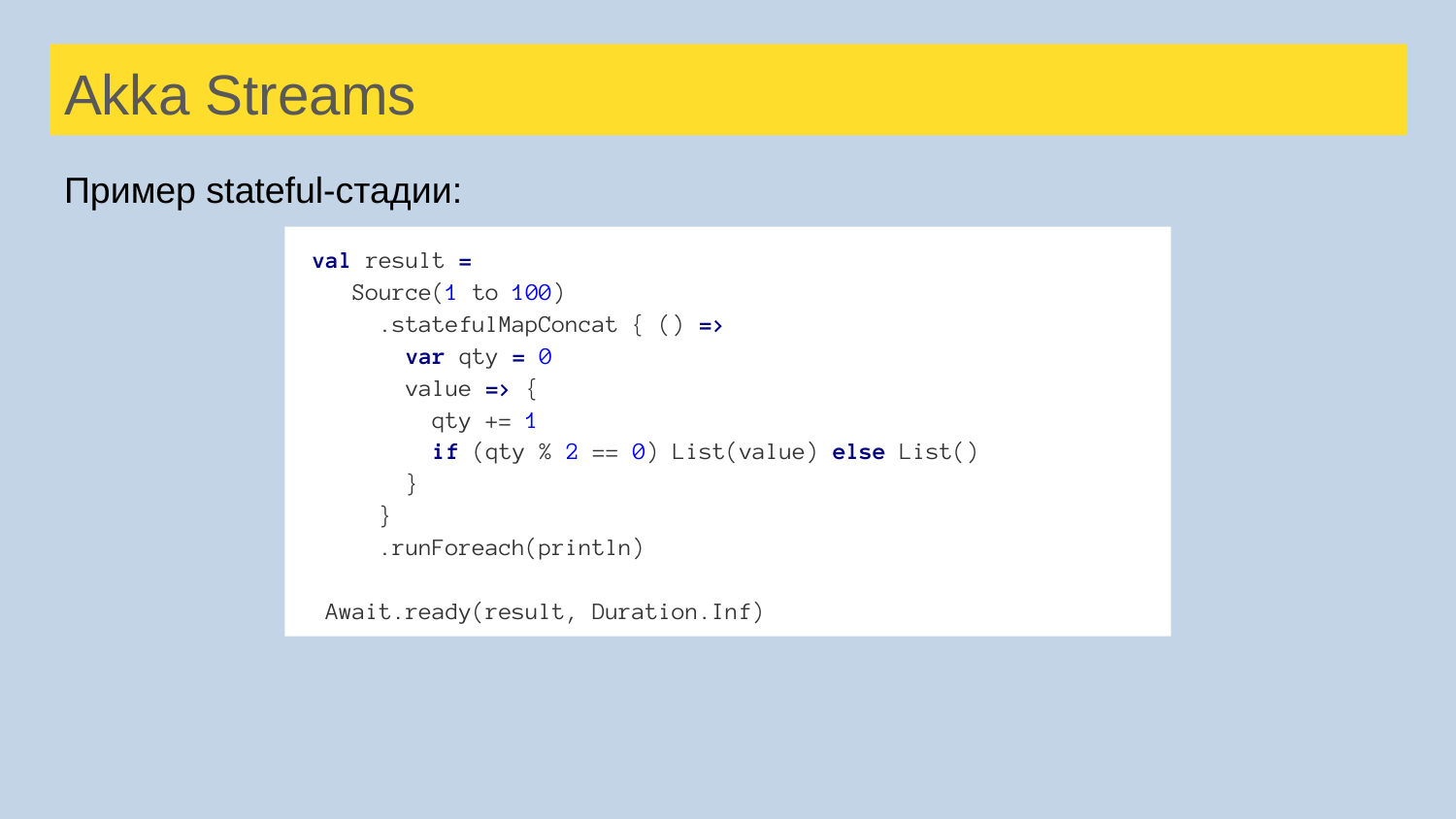

# Akka Streams
Пример stateful-стадии:
 val result =
    Source(1 to 100)
      .statefulMapConcat { () =>
        var qty = 0
        value => {
          qty += 1
          if (qty % 2 == 0) List(value) else List()
        }
      }
      .runForeach(println)
  Await.ready(result, Duration.Inf)